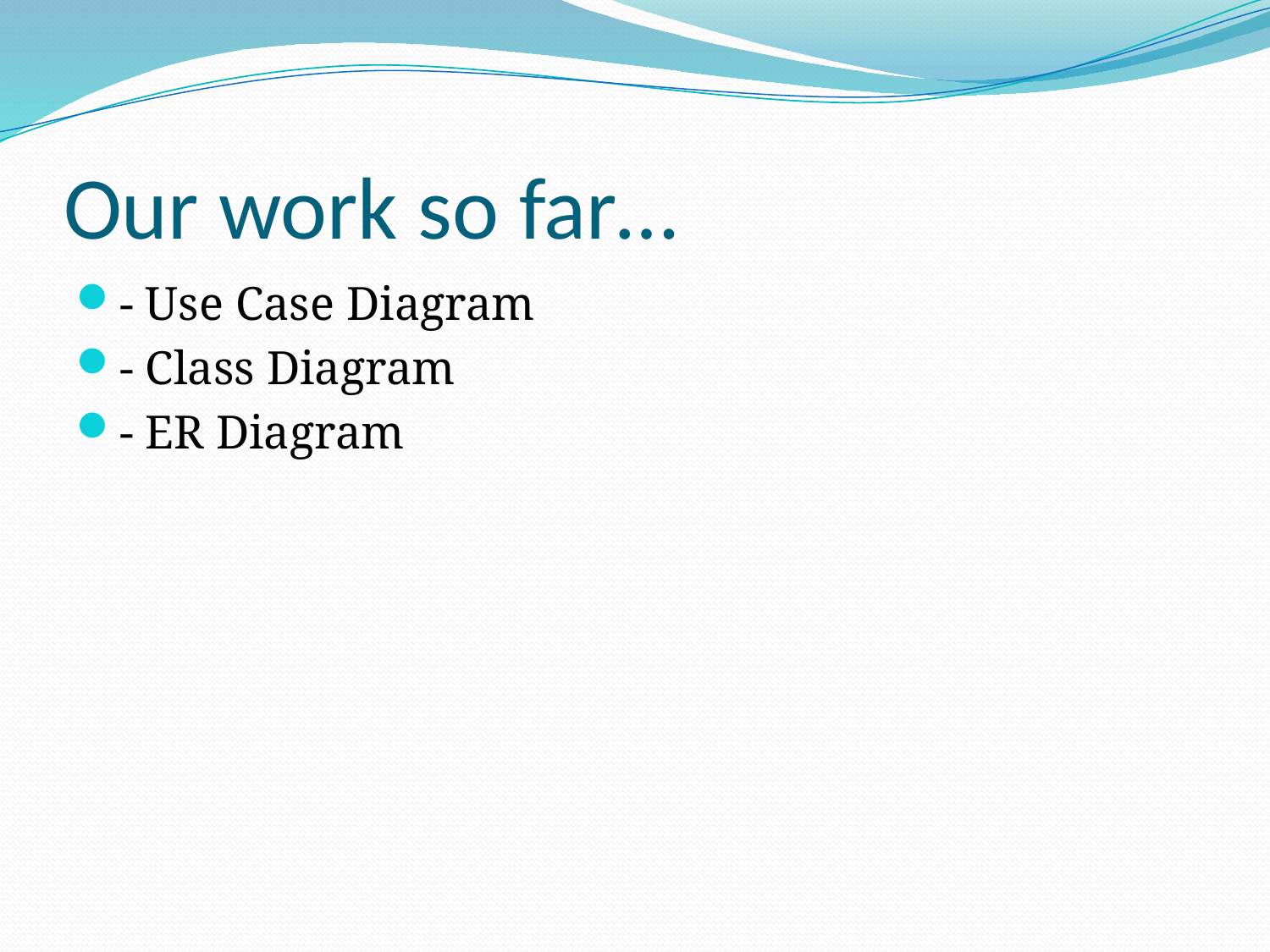

# Our work so far…
- Use Case Diagram
- Class Diagram
- ER Diagram